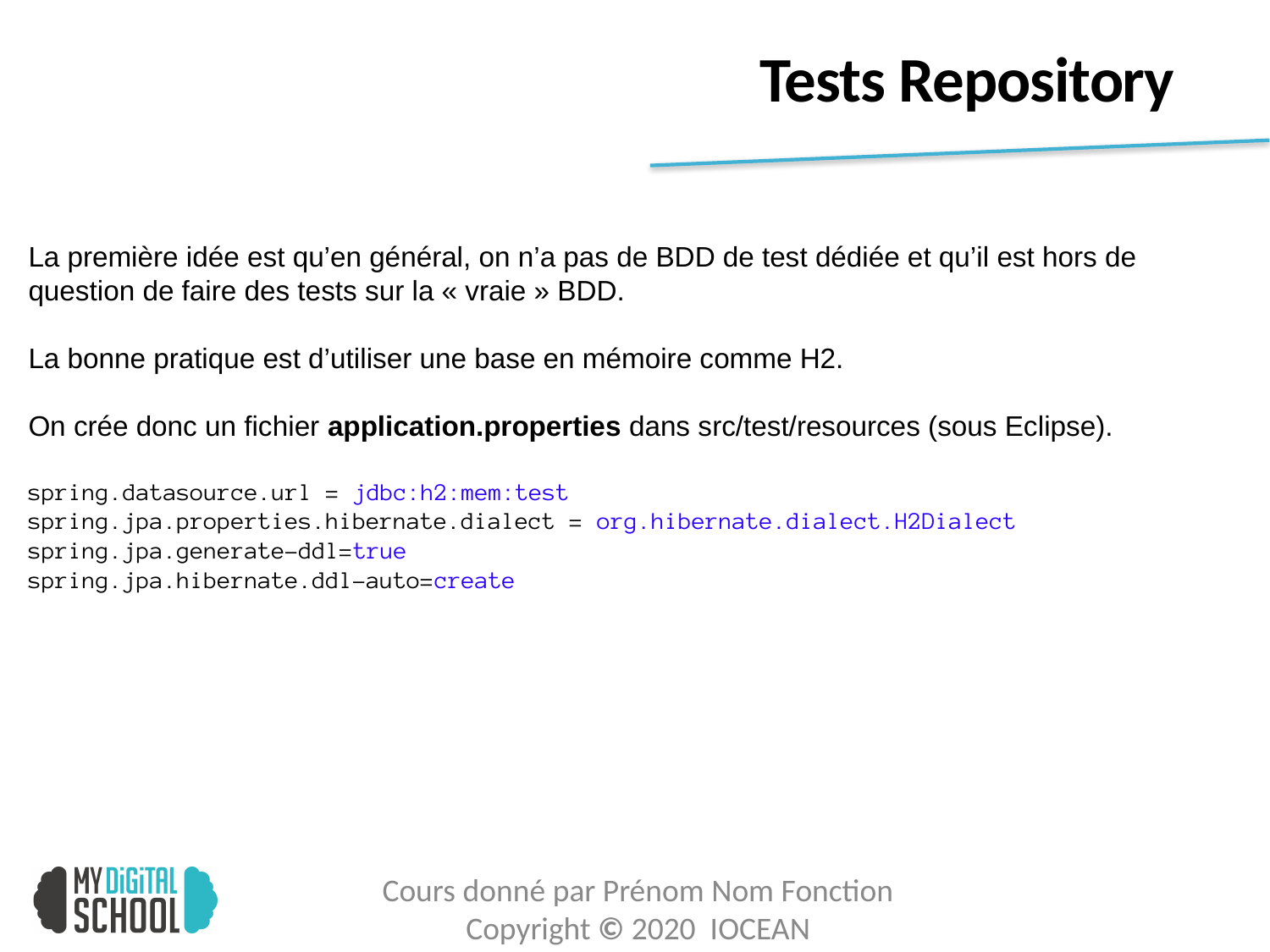

# Tests Repository
La première idée est qu’en général, on n’a pas de BDD de test dédiée et qu’il est hors de question de faire des tests sur la « vraie » BDD.

La bonne pratique est d’utiliser une base en mémoire comme H2.

On crée donc un fichier application.properties dans src/test/resources (sous Eclipse).

spring.datasource.url = jdbc:h2:mem:test
spring.jpa.properties.hibernate.dialect = org.hibernate.dialect.H2Dialect
spring.jpa.generate-ddl=true
spring.jpa.hibernate.ddl-auto=create